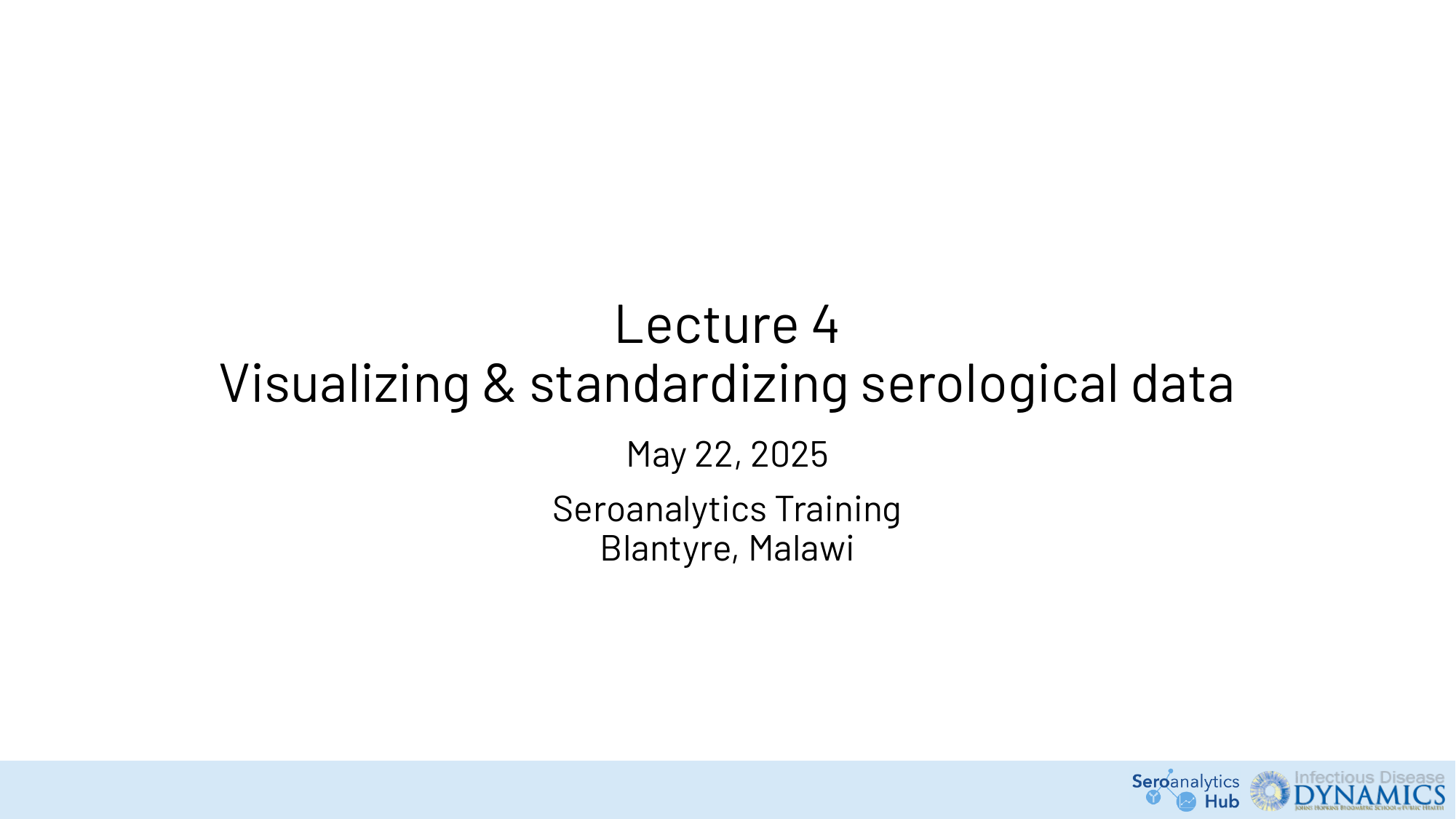

# Lecture 4 Visualizing & standardizing serological data
May 22, 2025
Seroanalytics Training
Blantyre, Malawi